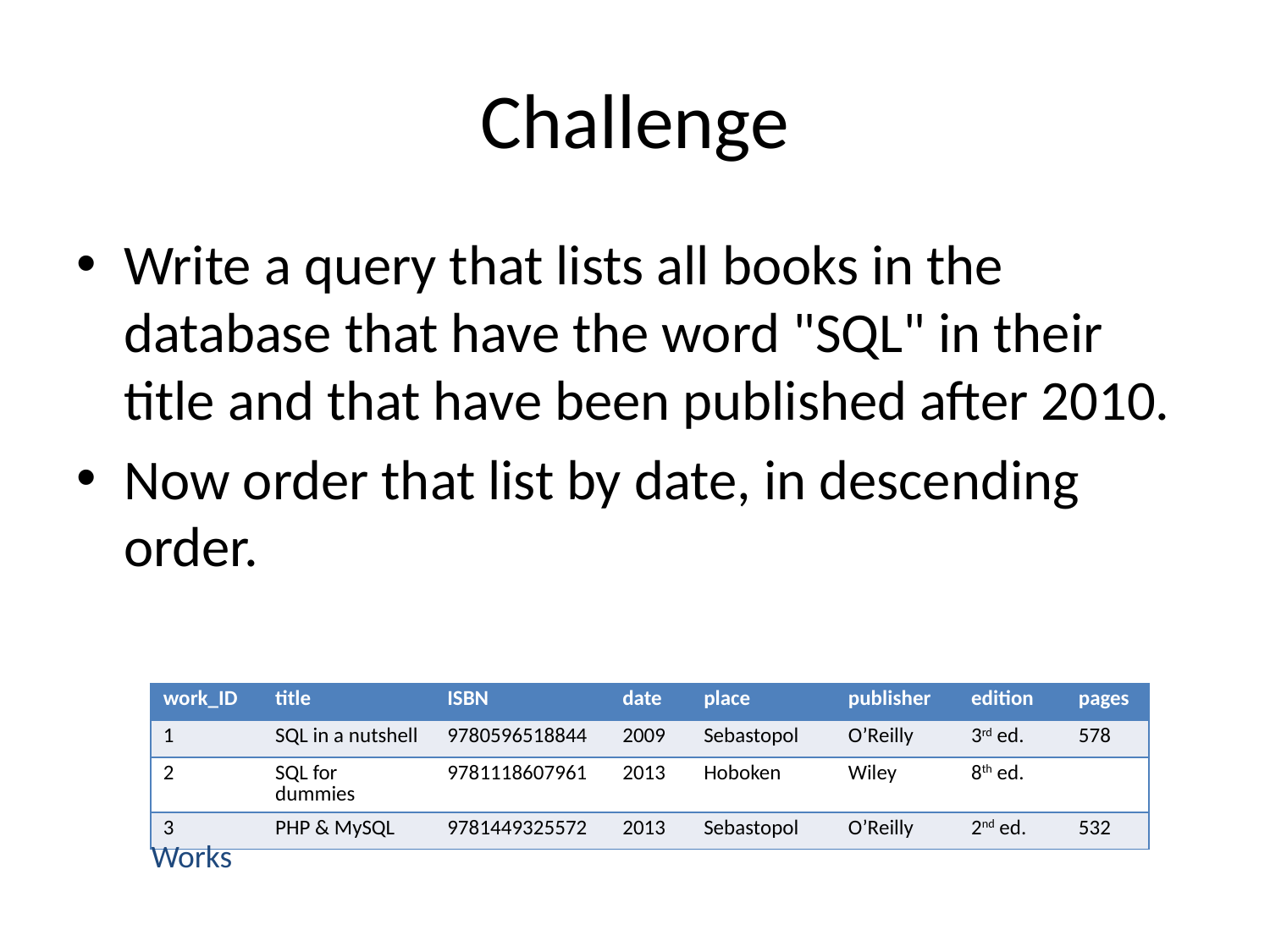

# Challenge
Write a query that lists all books in the database that have the word "SQL" in their title and that have been published after 2010.
Now order that list by date, in descending order.
| work\_ID | title | ISBN | date | place | publisher | edition | pages |
| --- | --- | --- | --- | --- | --- | --- | --- |
| 1 | SQL in a nutshell | 9780596518844 | 2009 | Sebastopol | O’Reilly | 3rd ed. | 578 |
| 2 | SQL for dummies | 9781118607961 | 2013 | Hoboken | Wiley | 8th ed. |  |
| 3 | PHP & MySQL | 9781449325572 | 2013 | Sebastopol | O’Reilly | 2nd ed. | 532 |
Works